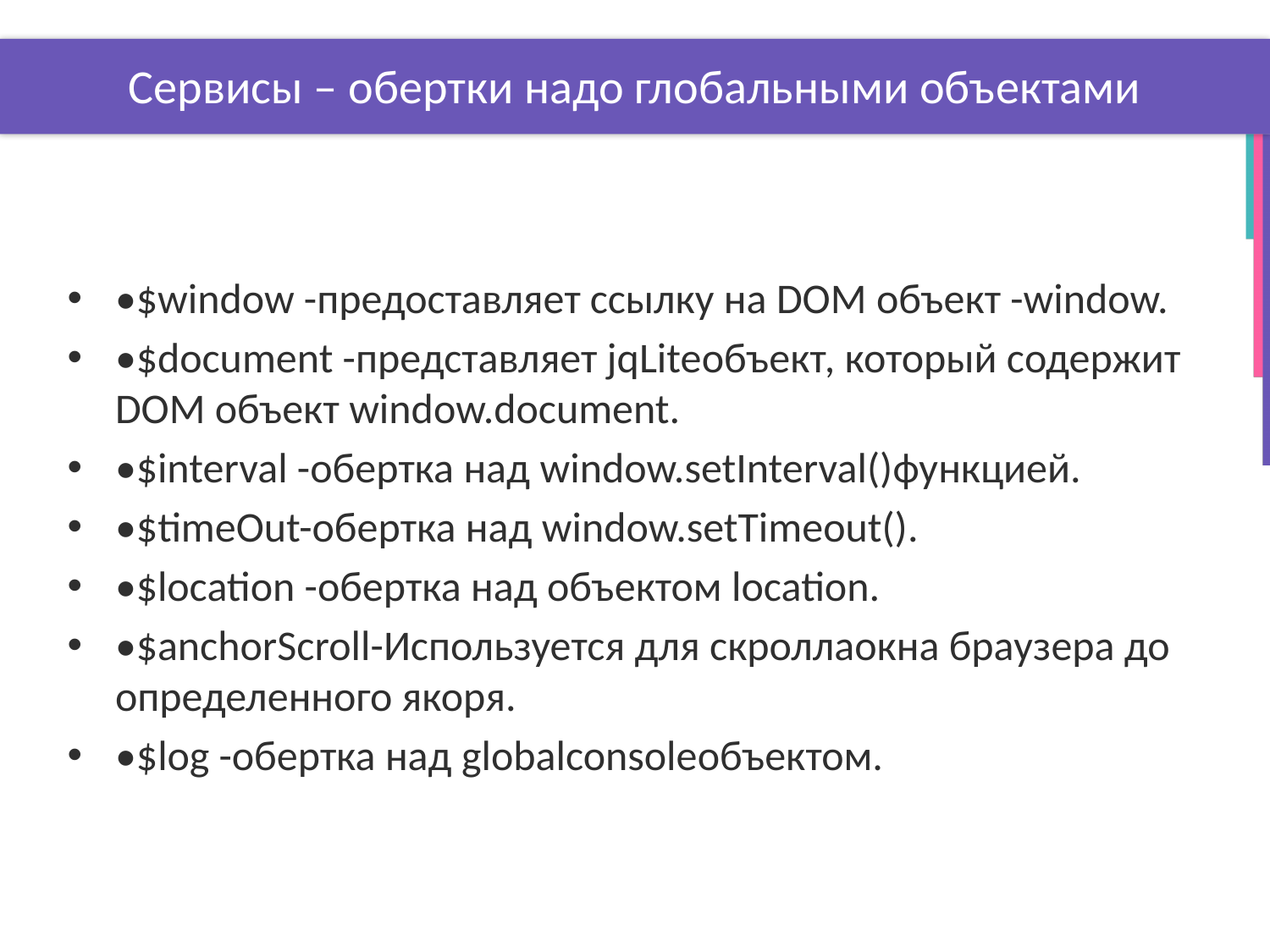

# Сервисы – обертки надо глобальными объектами

•$window -предоставляет ссылку на DOM объект -window.
•$document -представляет jqLiteобъект, который содержит DOM объект window.document.
•$interval -обертка над window.setInterval()функцией.
•$timeOut-обертка над window.setTimeout().
•$location -обертка над объектом location.
•$anchorScroll-Используется для скроллаокна браузера до определенного якоря.
•$log -обертка над globalconsoleобъектом.